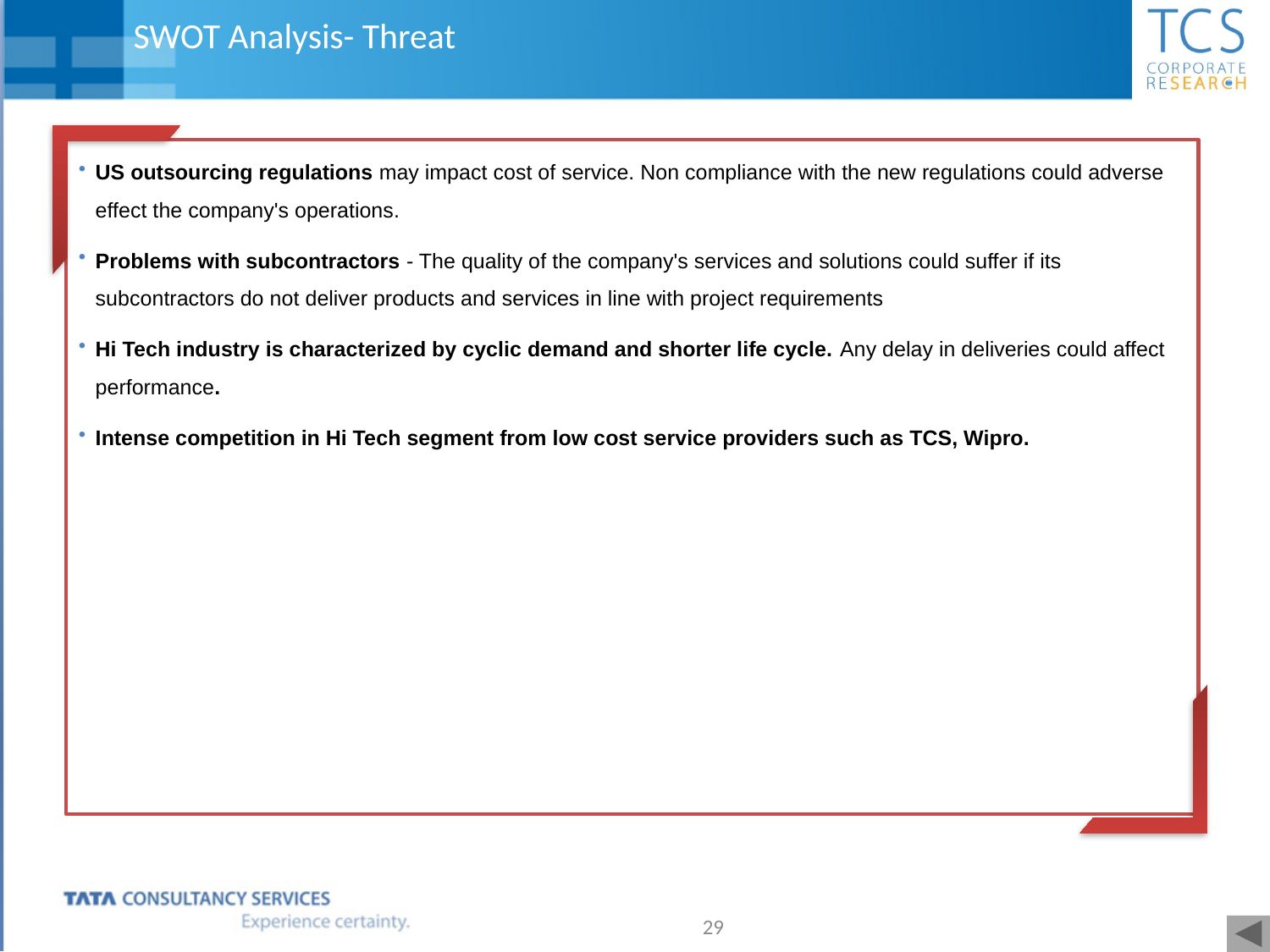

# SWOT Analysis- Threat

US outsourcing regulations may impact cost of service. Non compliance with the new regulations could adverse effect the company's operations.
Problems with subcontractors - The quality of the company's services and solutions could suffer if its subcontractors do not deliver products and services in line with project requirements
Hi Tech industry is characterized by cyclic demand and shorter life cycle. Any delay in deliveries could affect performance.
Intense competition in Hi Tech segment from low cost service providers such as TCS, Wipro.

29